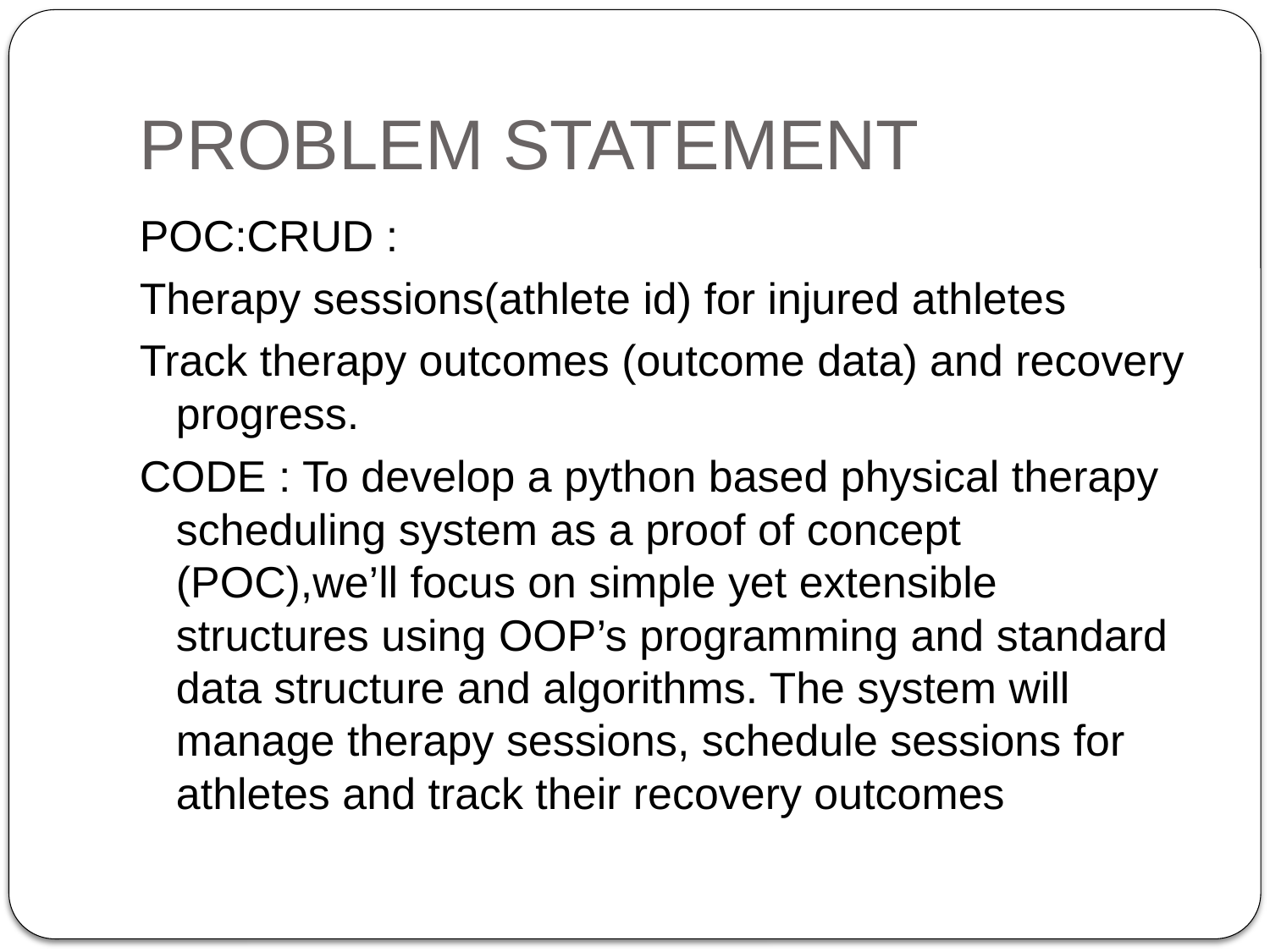

# PROBLEM STATEMENT
POC:CRUD :
Therapy sessions(athlete id) for injured athletes
Track therapy outcomes (outcome data) and recovery progress.
CODE : To develop a python based physical therapy scheduling system as a proof of concept (POC),we’ll focus on simple yet extensible structures using OOP’s programming and standard data structure and algorithms. The system will manage therapy sessions, schedule sessions for athletes and track their recovery outcomes